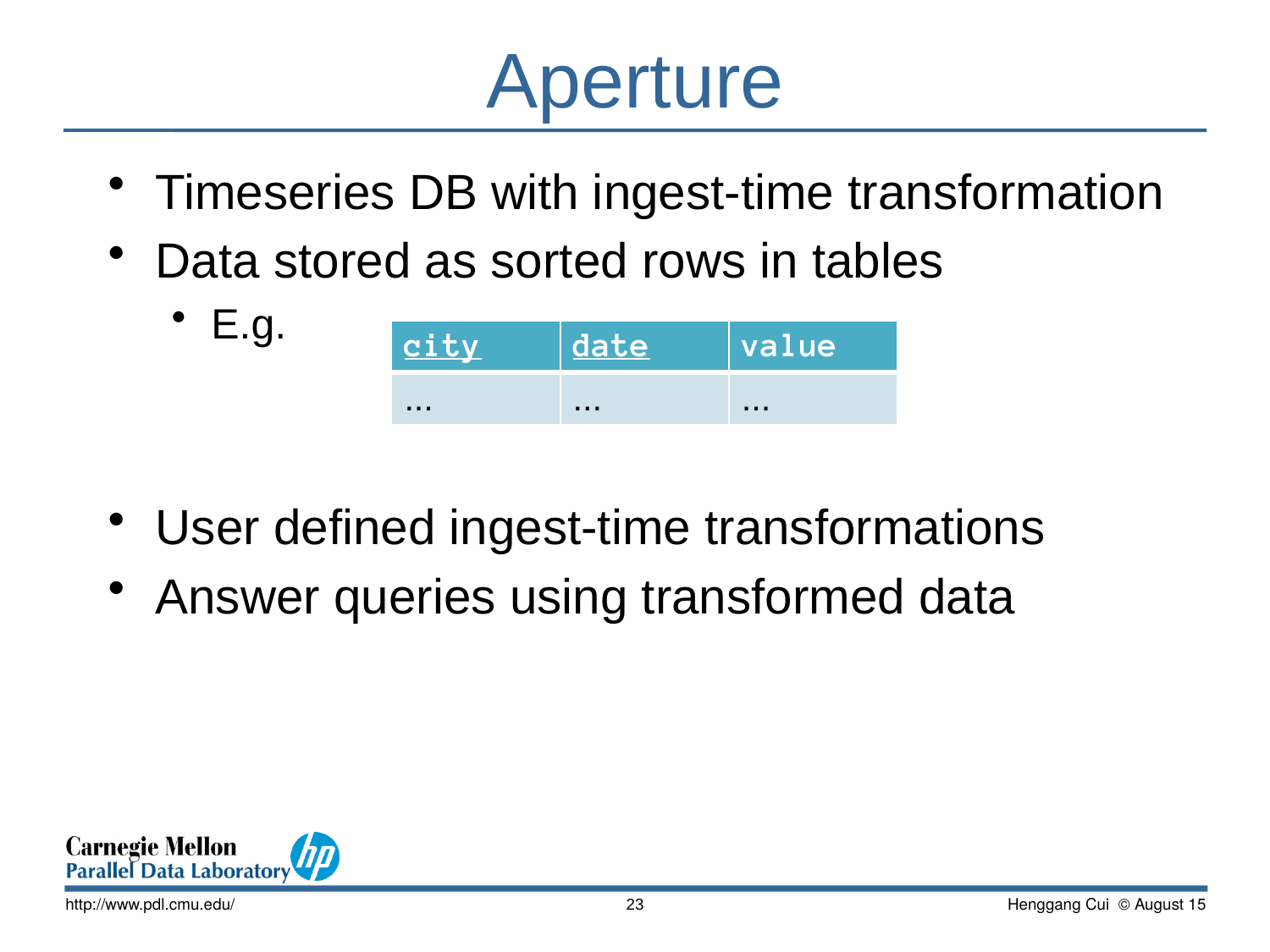

# Aperture
Timeseries DB with ingest-time transformation
Data stored as sorted rows in tables
E.g.

User defined ingest-time transformations
Answer queries using transformed data

| city | date | value |
| --- | --- | --- |
| ... | ... | ... |
http://www.pdl.cmu.edu/
23
   Henggang Cui  © August 15